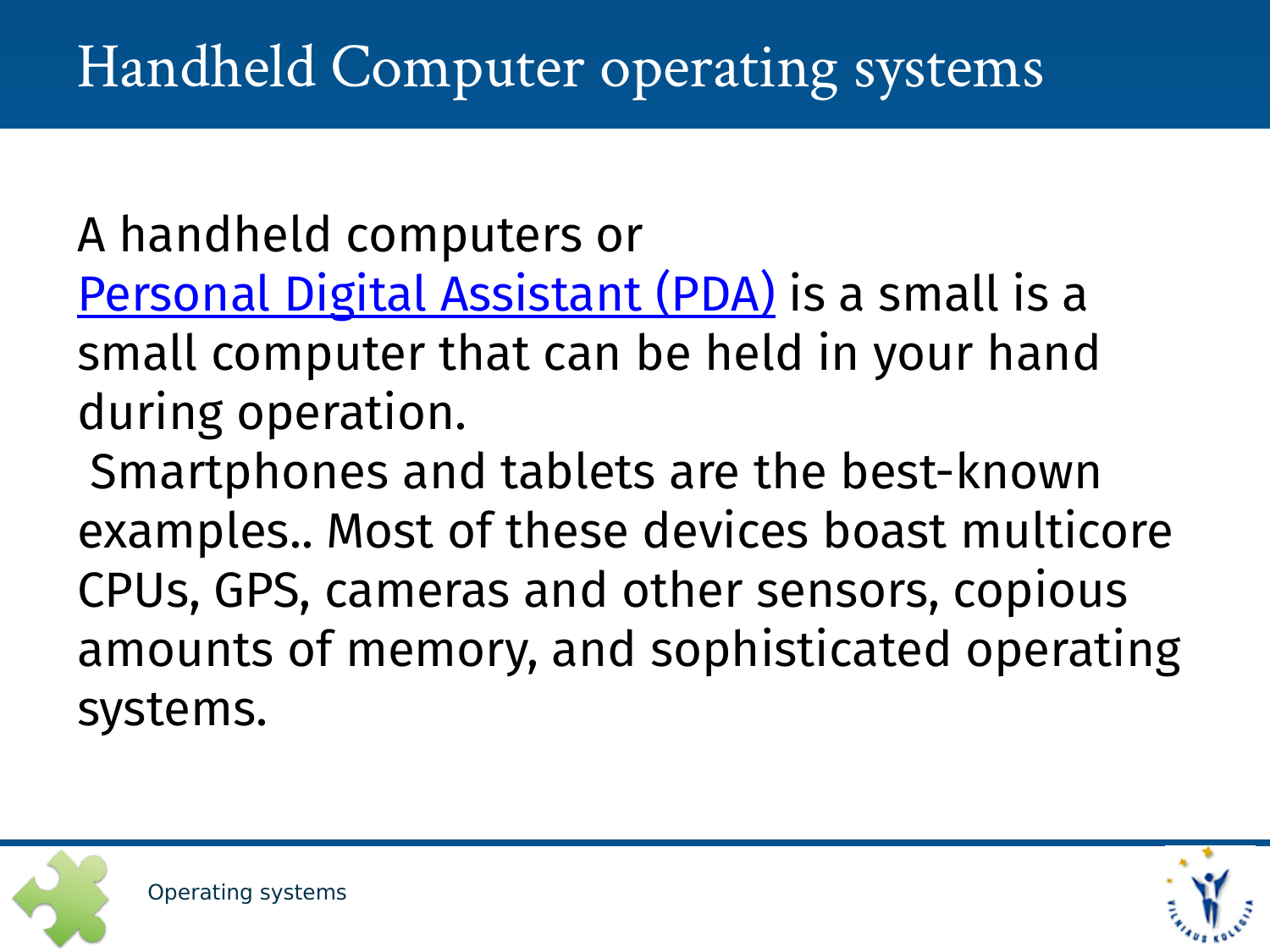

# Handheld Computer operating systems

A handheld computers or Personal Digital Assistant (PDA) is a small is a small computer that can be held in your hand during operation.
 Smartphones and tablets are the best-known examples.. Most of these devices boast multicore CPUs, GPS, cameras and other sensors, copious amounts of memory, and sophisticated operating systems.
Operating systems